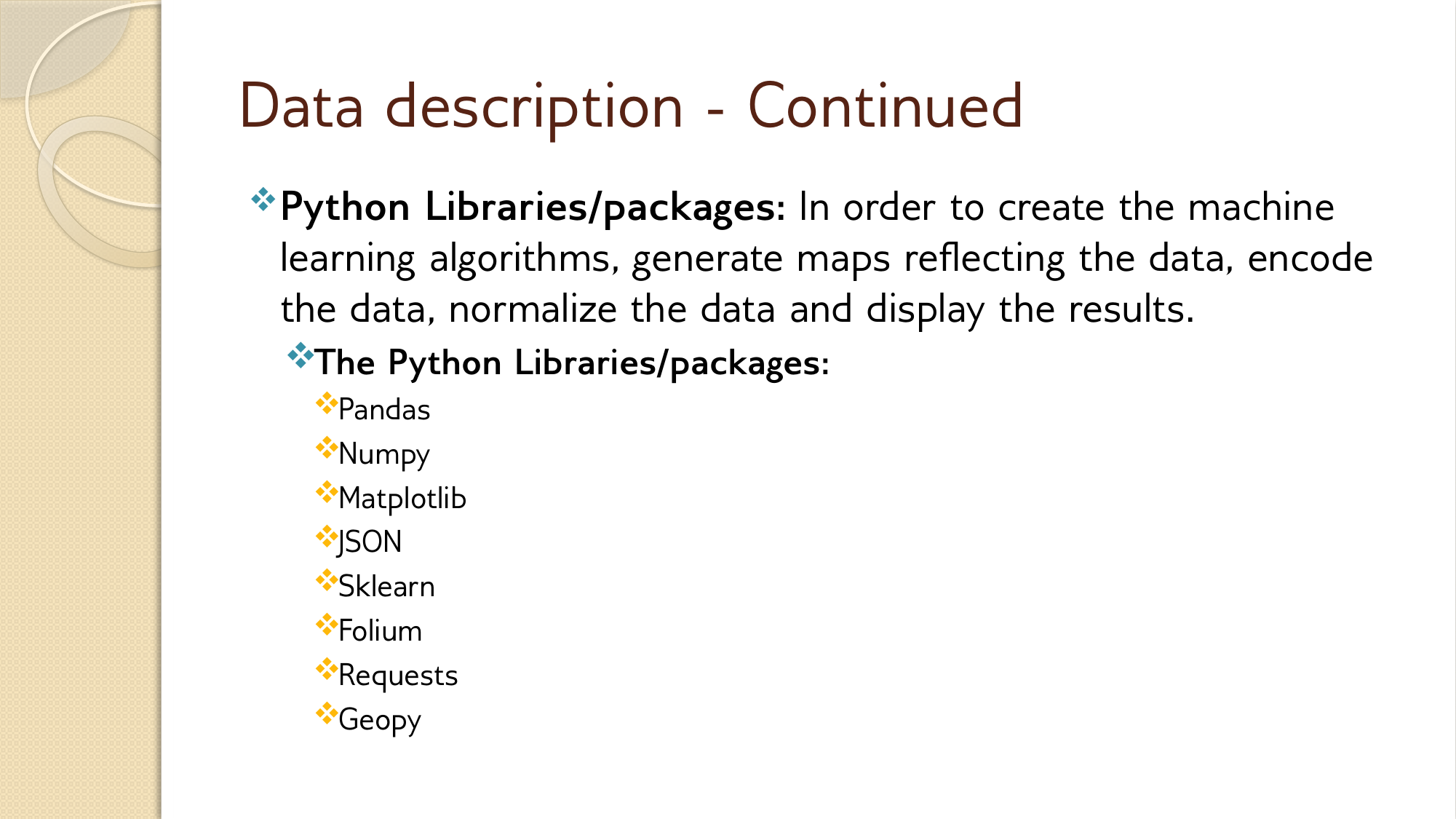

# Data description - Continued
Python Libraries/packages: In order to create the machine learning algorithms, generate maps reflecting the data, encode the data, normalize the data and display the results.
The Python Libraries/packages:
Pandas
Numpy
Matplotlib
JSON
Sklearn
Folium
Requests
Geopy